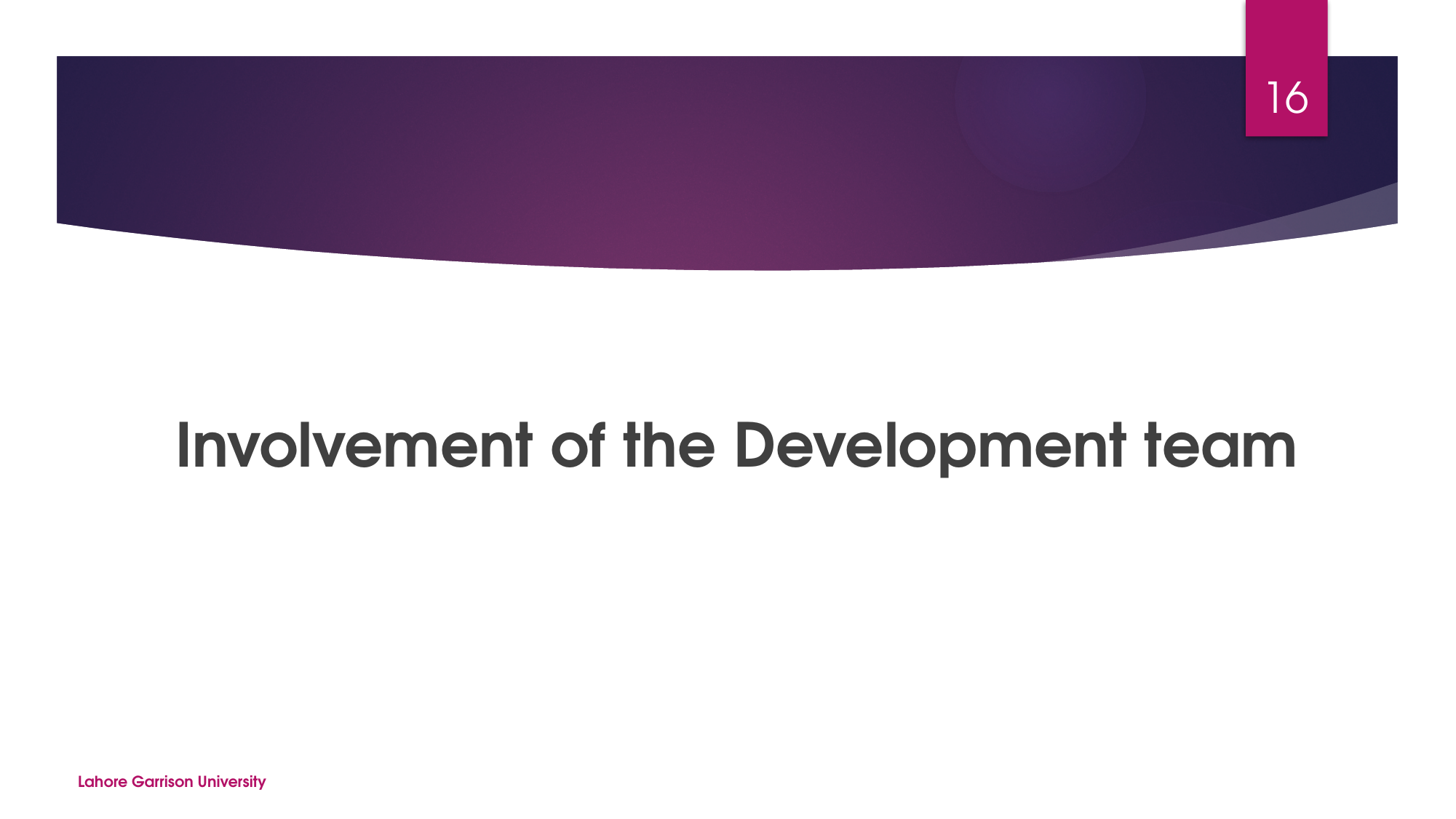

16
#

Involvement of the Development team
Lahore Garrison University